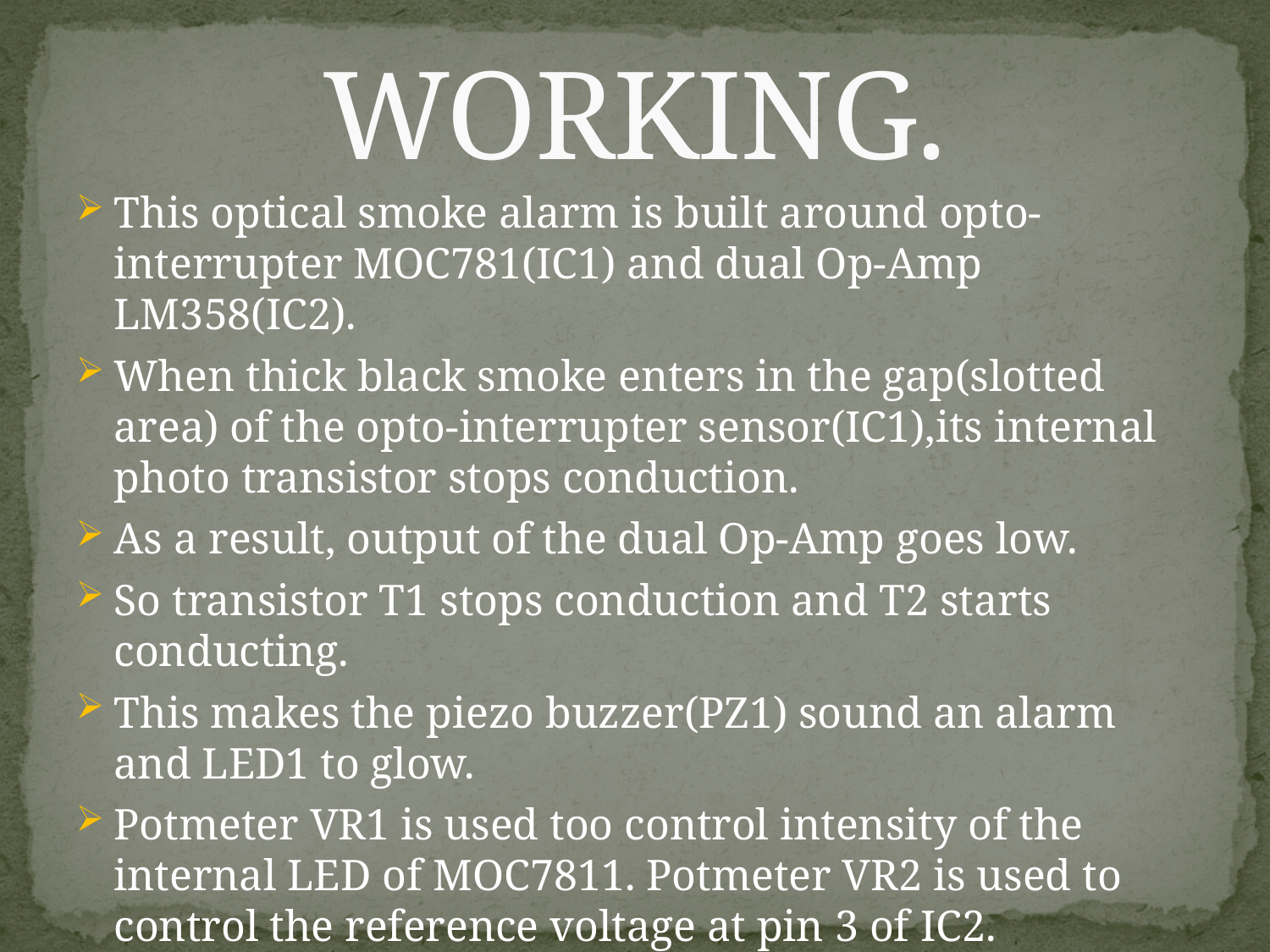

# WORKING.
This optical smoke alarm is built around opto-interrupter MOC781(IC1) and dual Op-Amp LM358(IC2).
When thick black smoke enters in the gap(slotted area) of the opto-interrupter sensor(IC1),its internal photo transistor stops conduction.
As a result, output of the dual Op-Amp goes low.
So transistor T1 stops conduction and T2 starts conducting.
This makes the piezo buzzer(PZ1) sound an alarm and LED1 to glow.
Potmeter VR1 is used too control intensity of the internal LED of MOC7811. Potmeter VR2 is used to control the reference voltage at pin 3 of IC2.
The circuit works off a 9v battery.